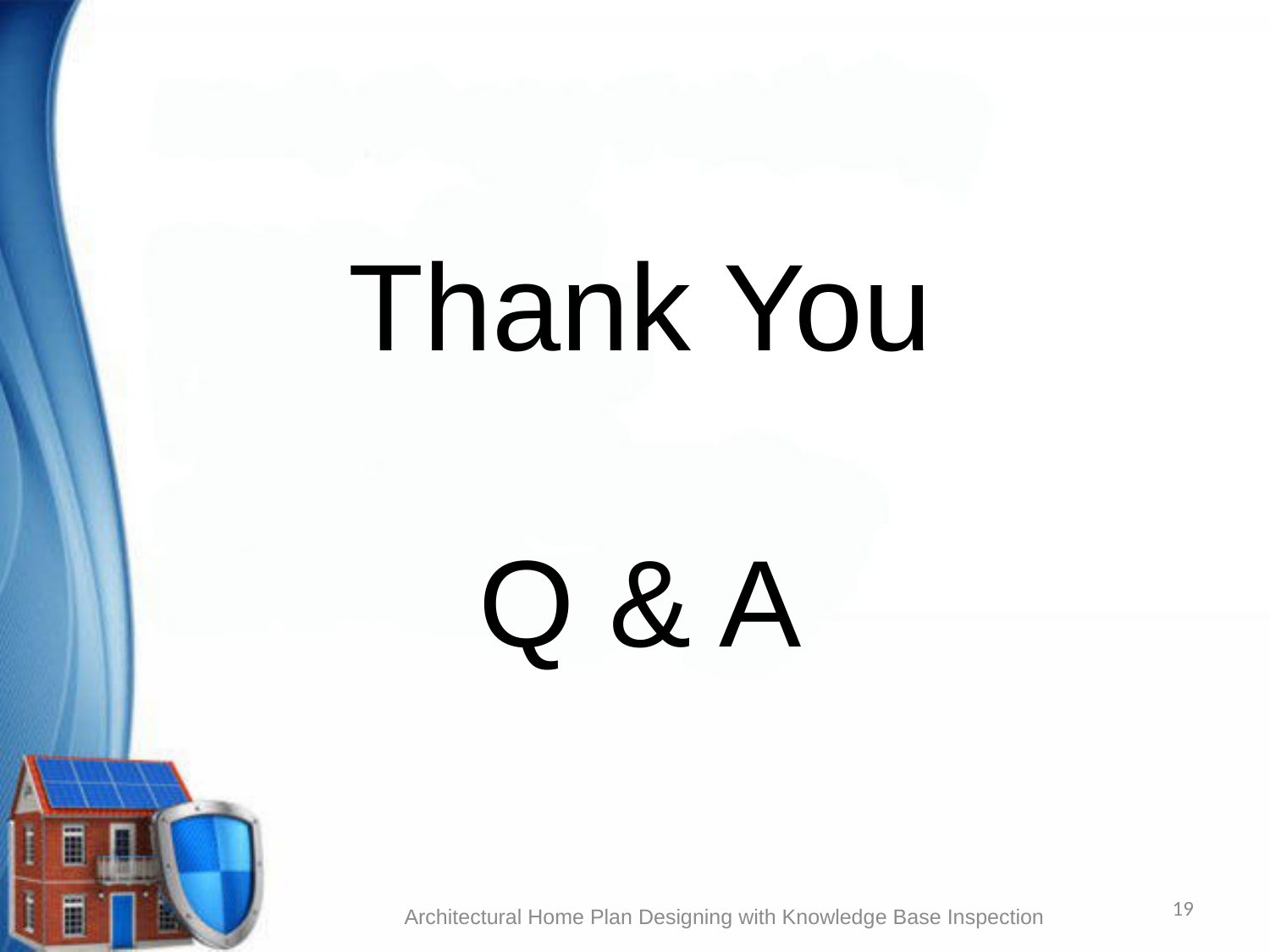

# Thank You Q & A
19
Architectural Home Plan Designing with Knowledge Base Inspection